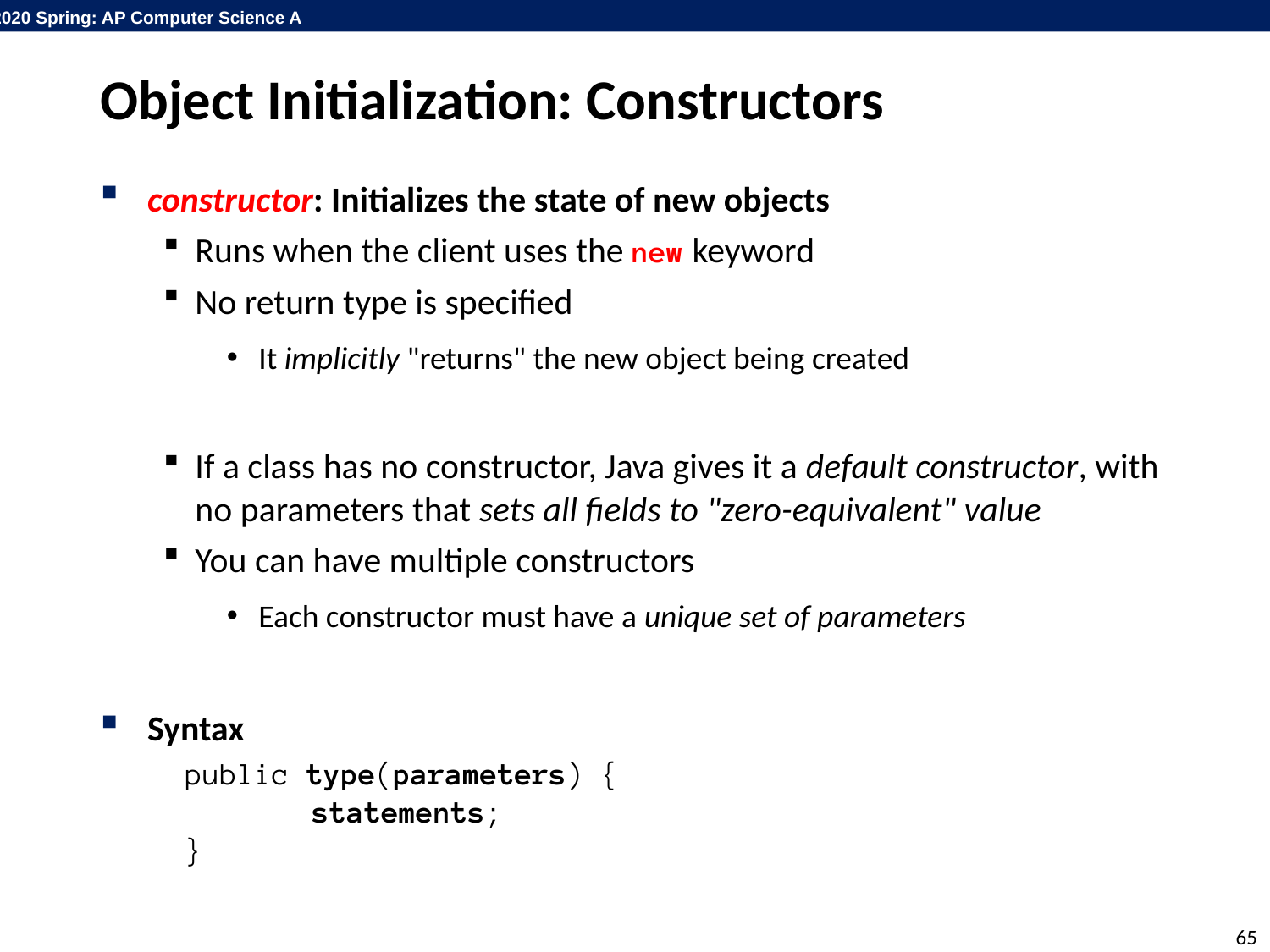

# Object Initialization: Constructors
constructor: Initializes the state of new objects
Runs when the client uses the new keyword
No return type is specified
It implicitly "returns" the new object being created

If a class has no constructor, Java gives it a default constructor, with no parameters that sets all fields to "zero-equivalent" value
You can have multiple constructors
Each constructor must have a unique set of parameters

Syntax
public type(parameters) {
	statements;
}
65